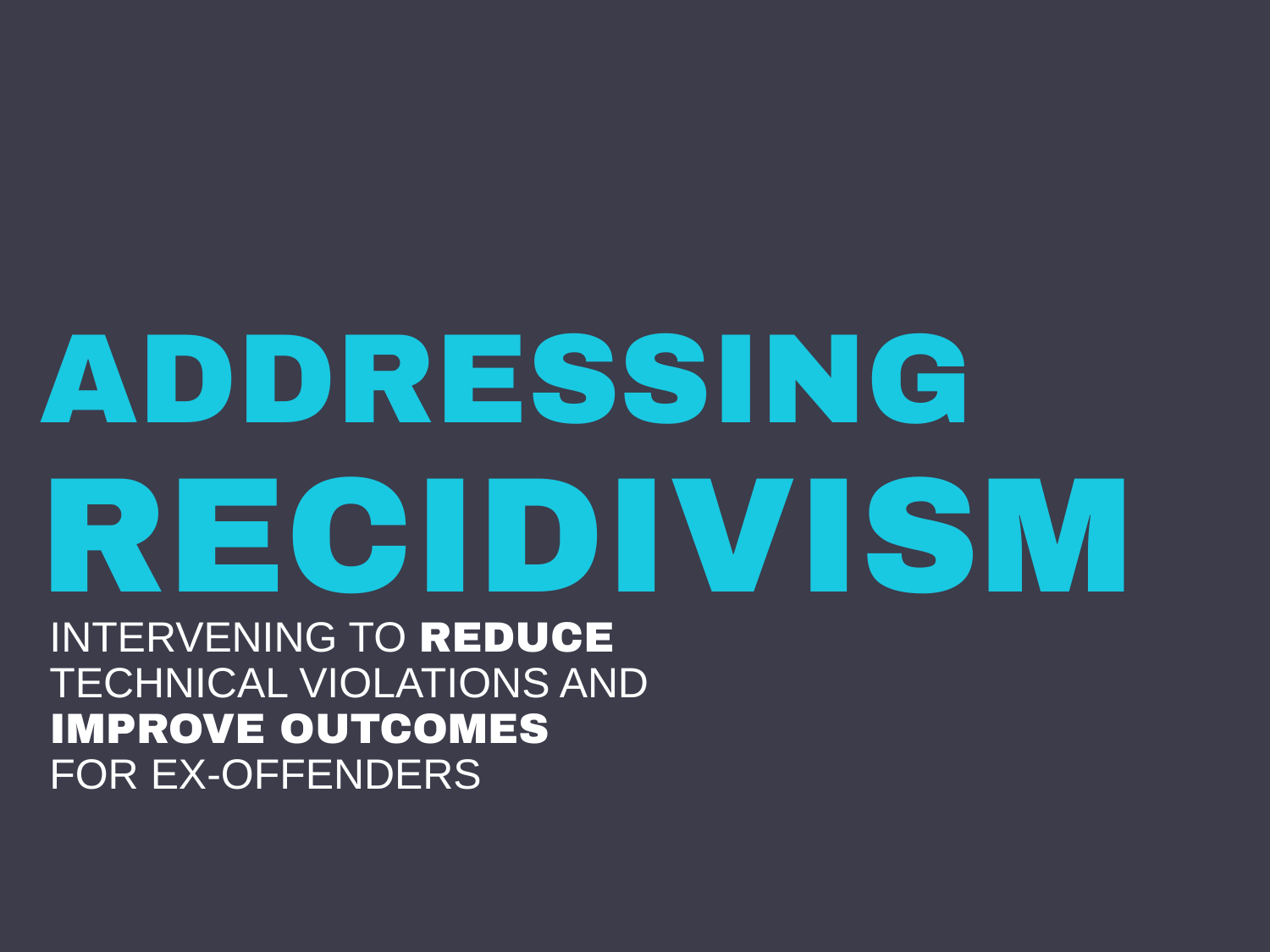

# ADDRESSING RECIDIVISM
INTERVENING TO REDUCE
TECHNICAL VIOLATIONS AND
IMPROVE OUTCOMES
FOR EX-OFFENDERS